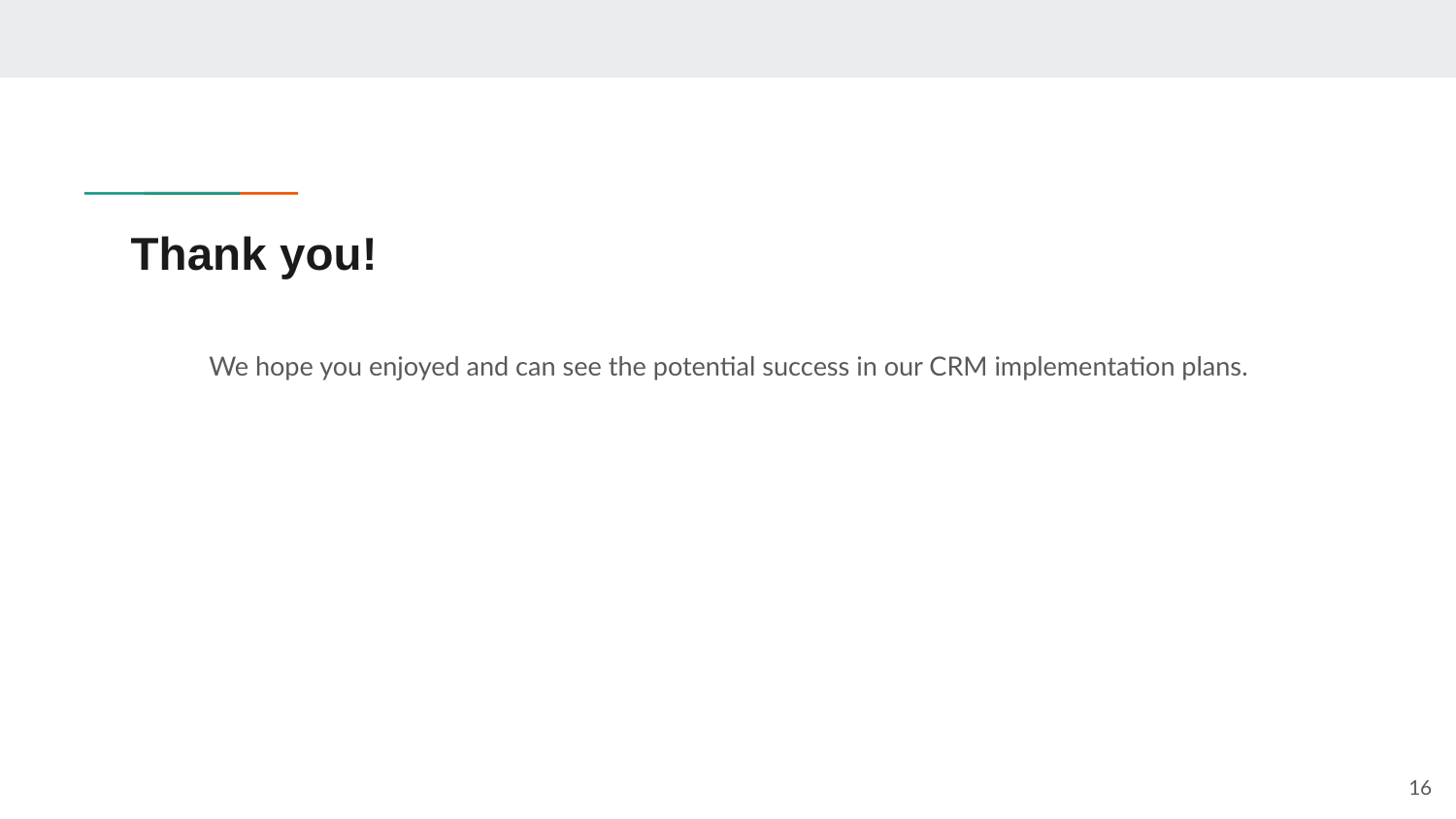

# Thank you!
We hope you enjoyed and can see the potential success in our CRM implementation plans.
16